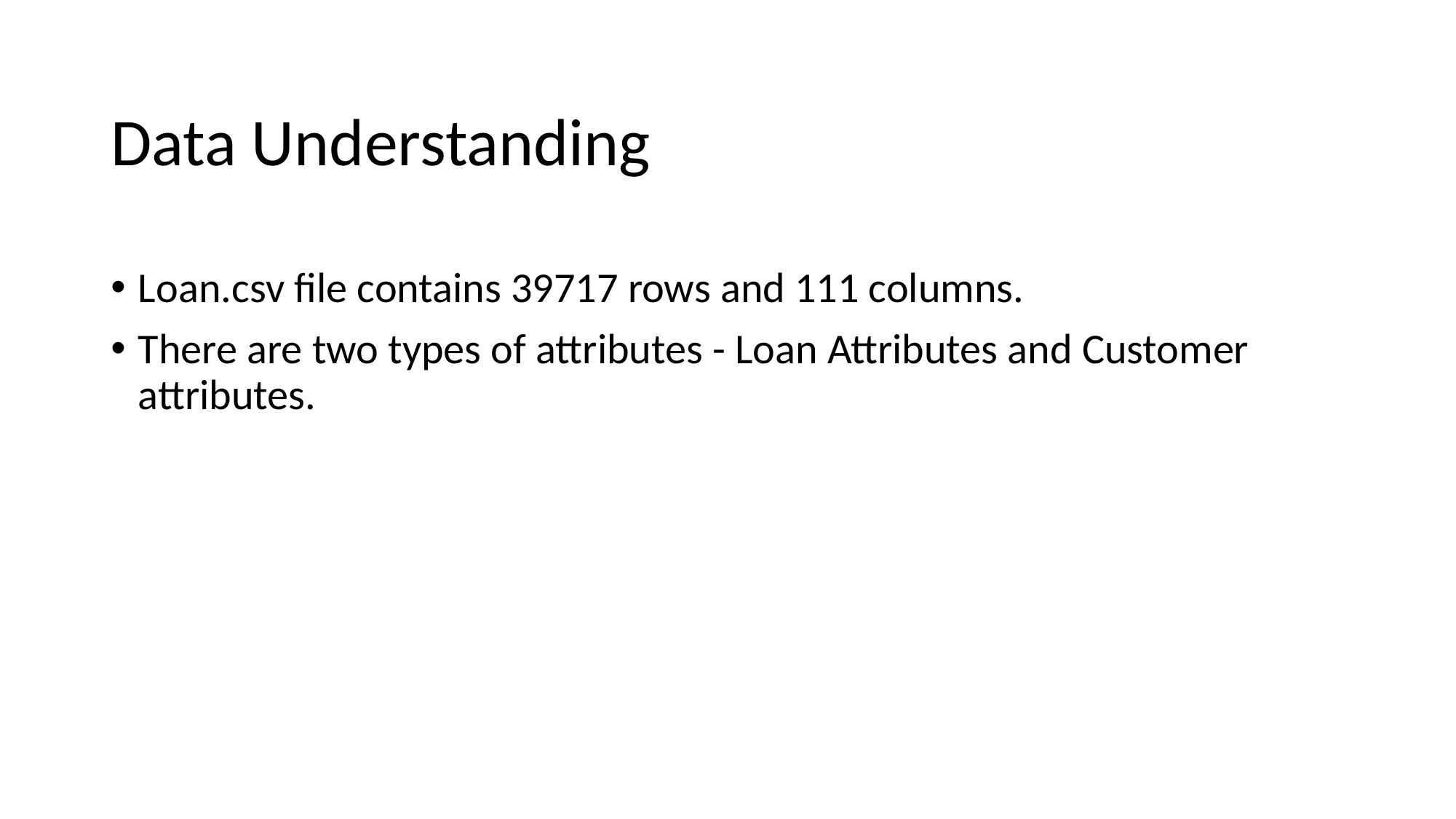

# Data Understanding
Loan.csv file contains 39717 rows and 111 columns.
There are two types of attributes - Loan Attributes and Customer attributes.